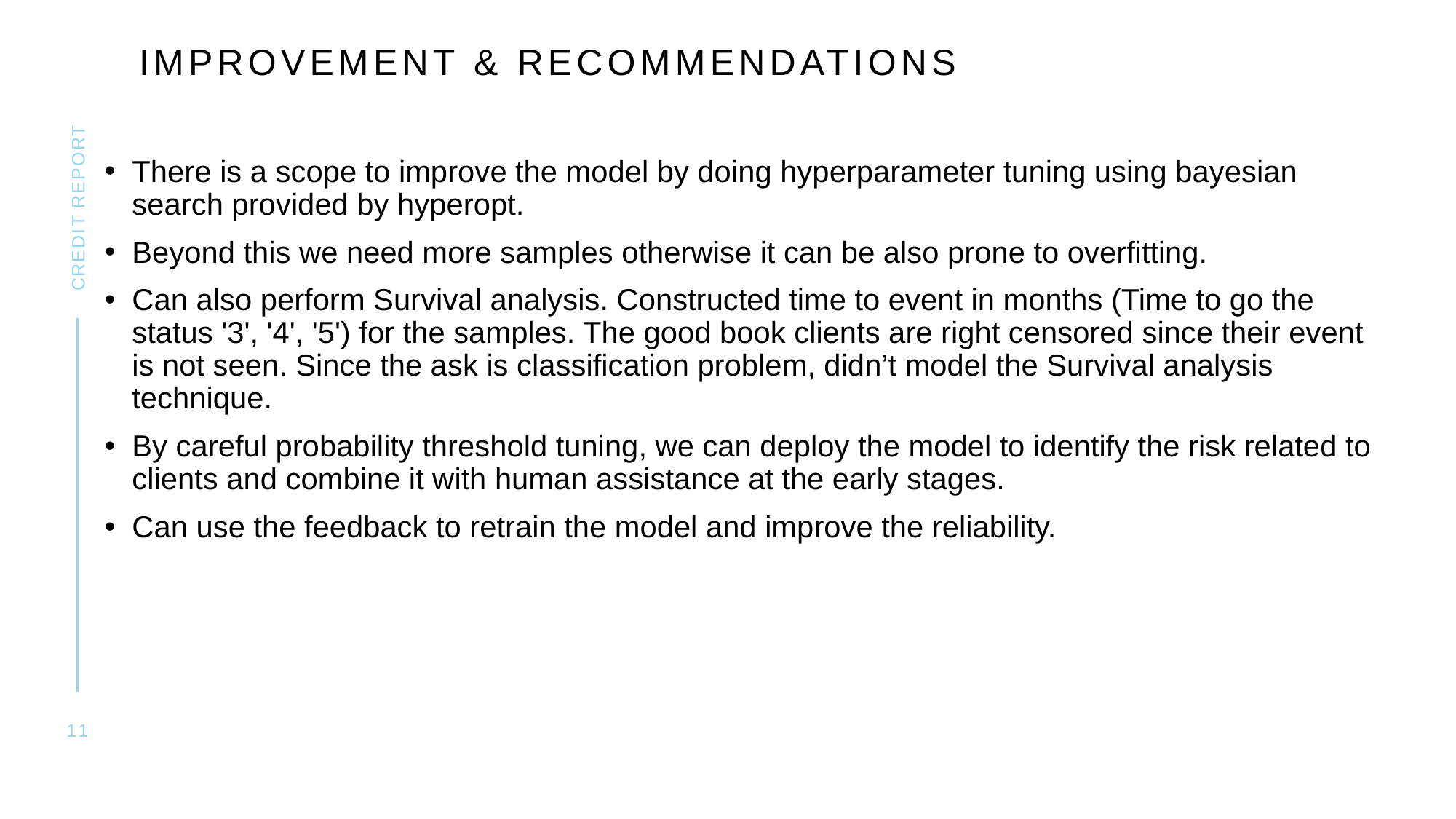

# Improvement & Recommendations
There is a scope to improve the model by doing hyperparameter tuning using bayesian search provided by hyperopt.
Beyond this we need more samples otherwise it can be also prone to overfitting.
Can also perform Survival analysis. Constructed time to event in months (Time to go the status '3', '4', '5') for the samples. The good book clients are right censored since their event is not seen. Since the ask is classification problem, didn’t model the Survival analysis technique.
By careful probability threshold tuning, we can deploy the model to identify the risk related to clients and combine it with human assistance at the early stages.
Can use the feedback to retrain the model and improve the reliability.

Credit report
11